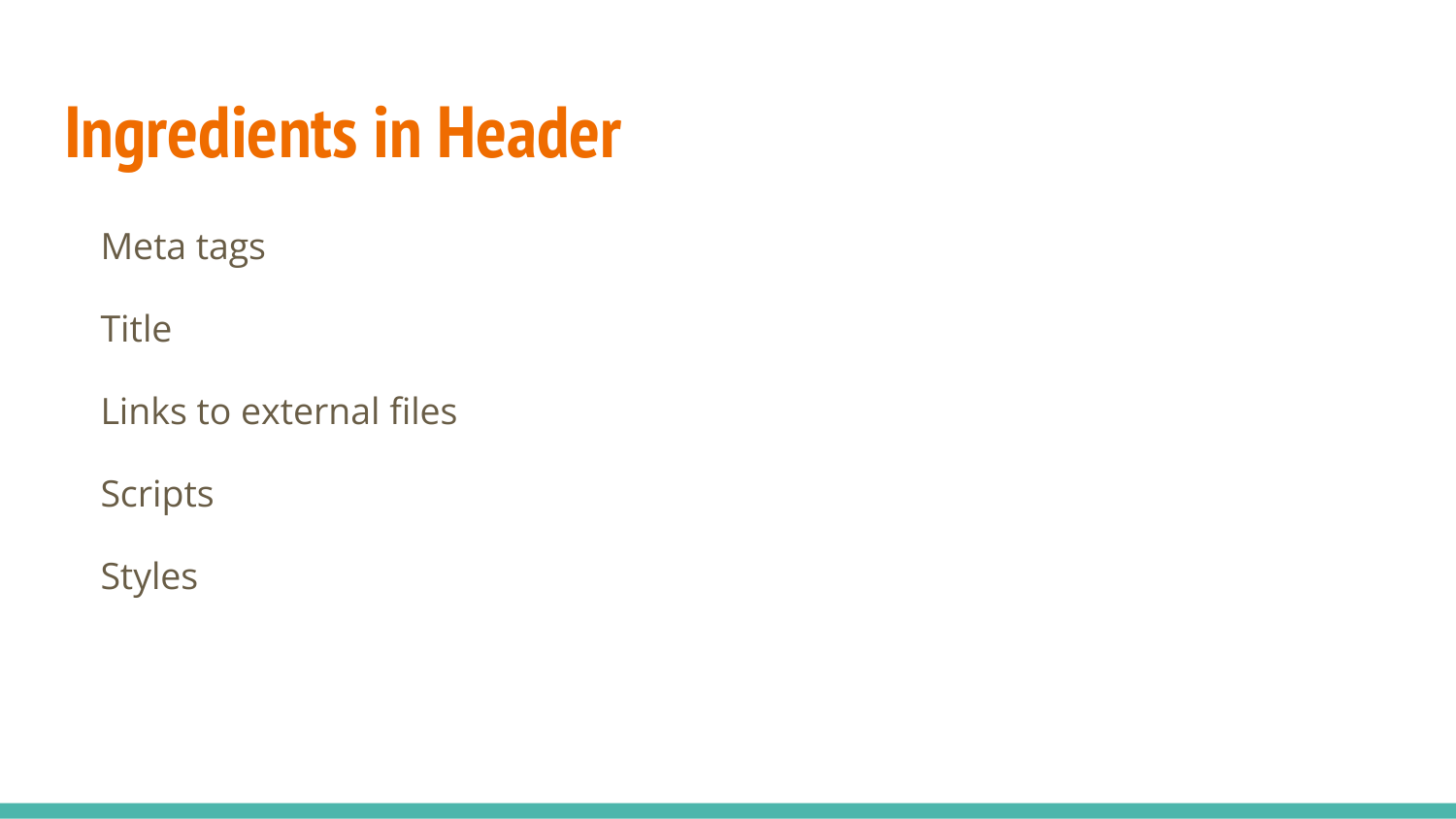

# Ingredients in Header
Meta tags
Title
Links to external files
Scripts
Styles